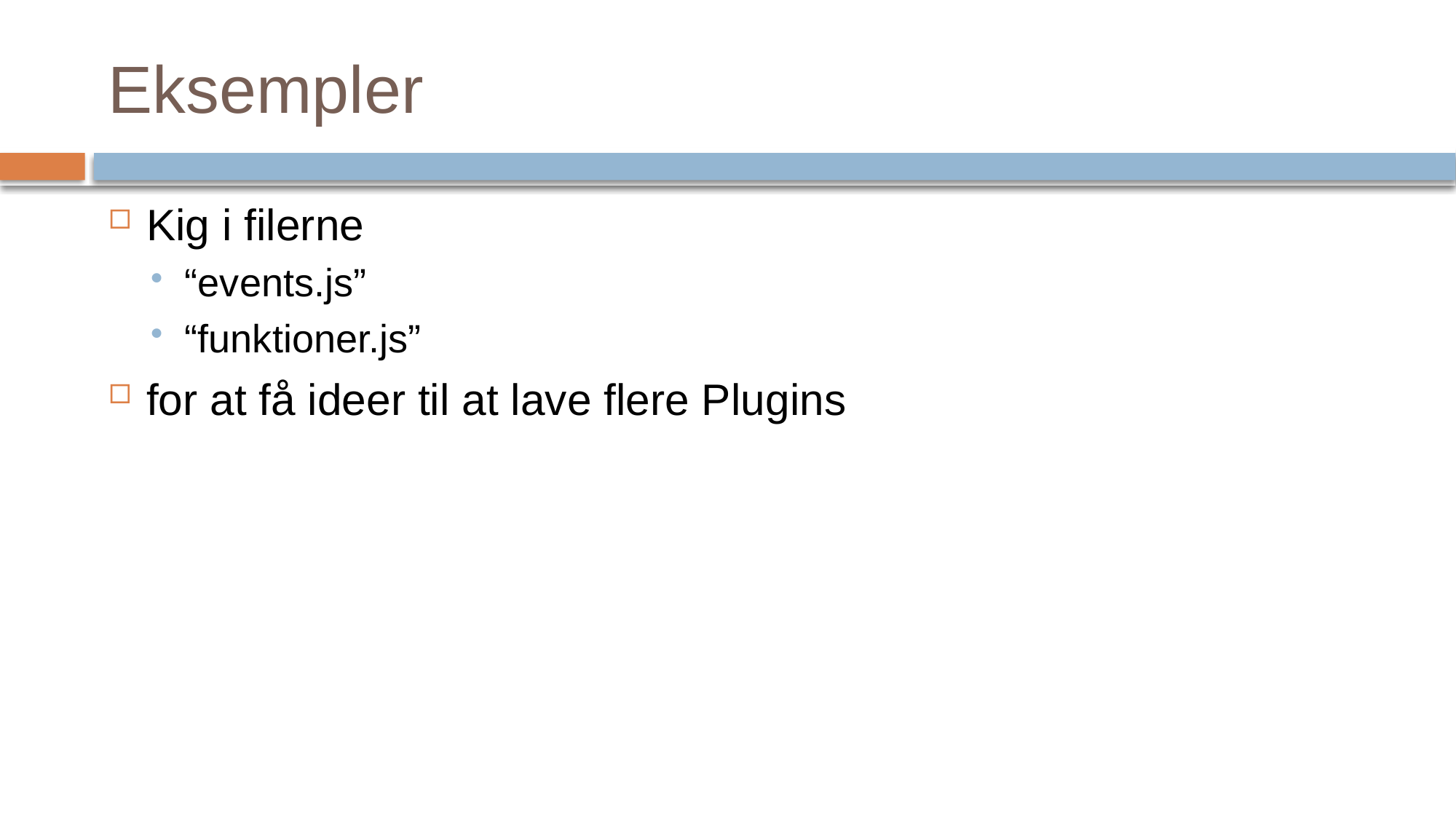

# Eksempler
Kig i filerne
“events.js”
“funktioner.js”
for at få ideer til at lave flere Plugins